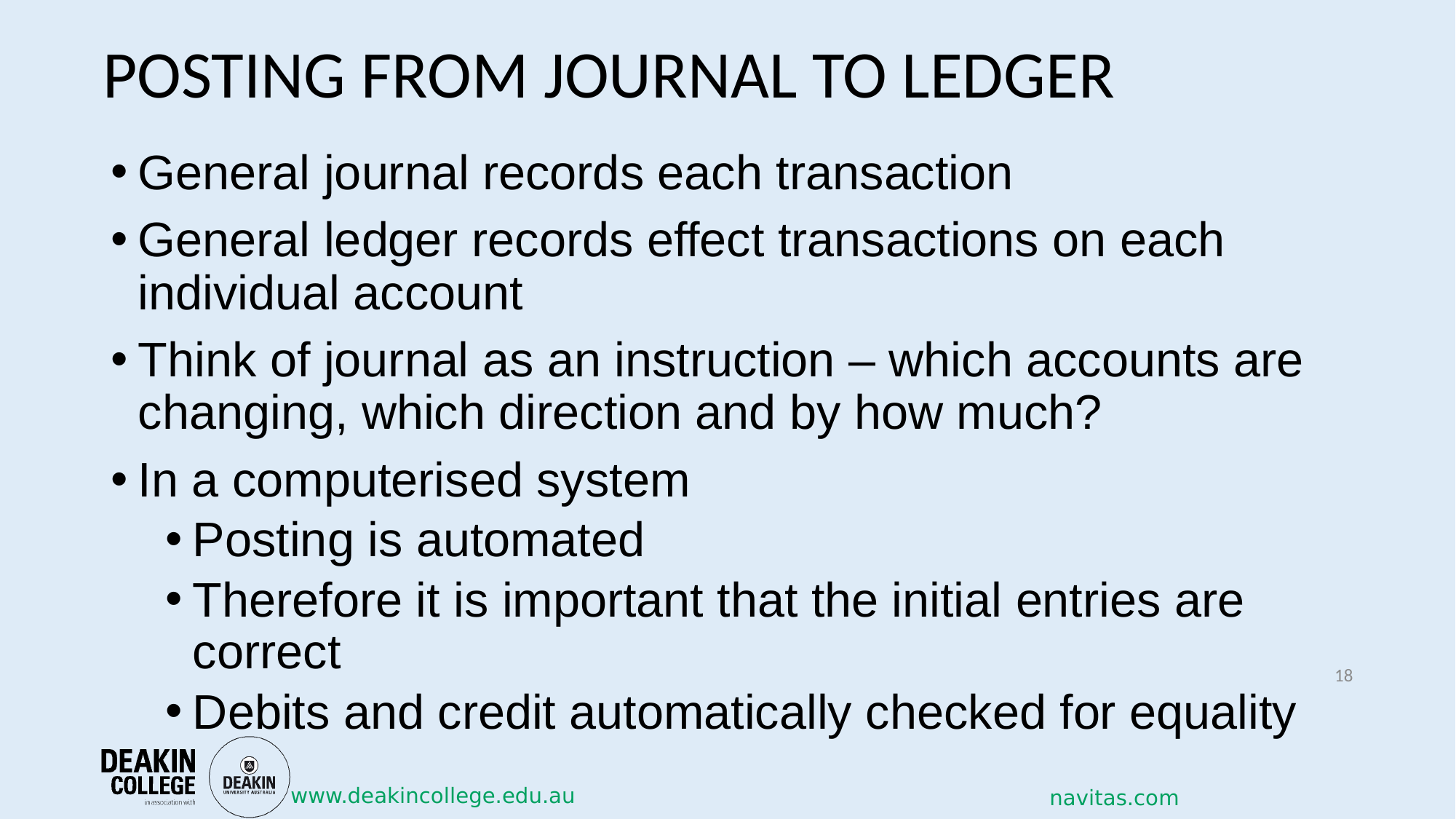

# POSTING FROM JOURNAL TO LEDGER
General journal records each transaction
General ledger records effect transactions on each individual account
Think of journal as an instruction – which accounts are changing, which direction and by how much?
In a computerised system
Posting is automated
Therefore it is important that the initial entries are correct
Debits and credit automatically checked for equality

18